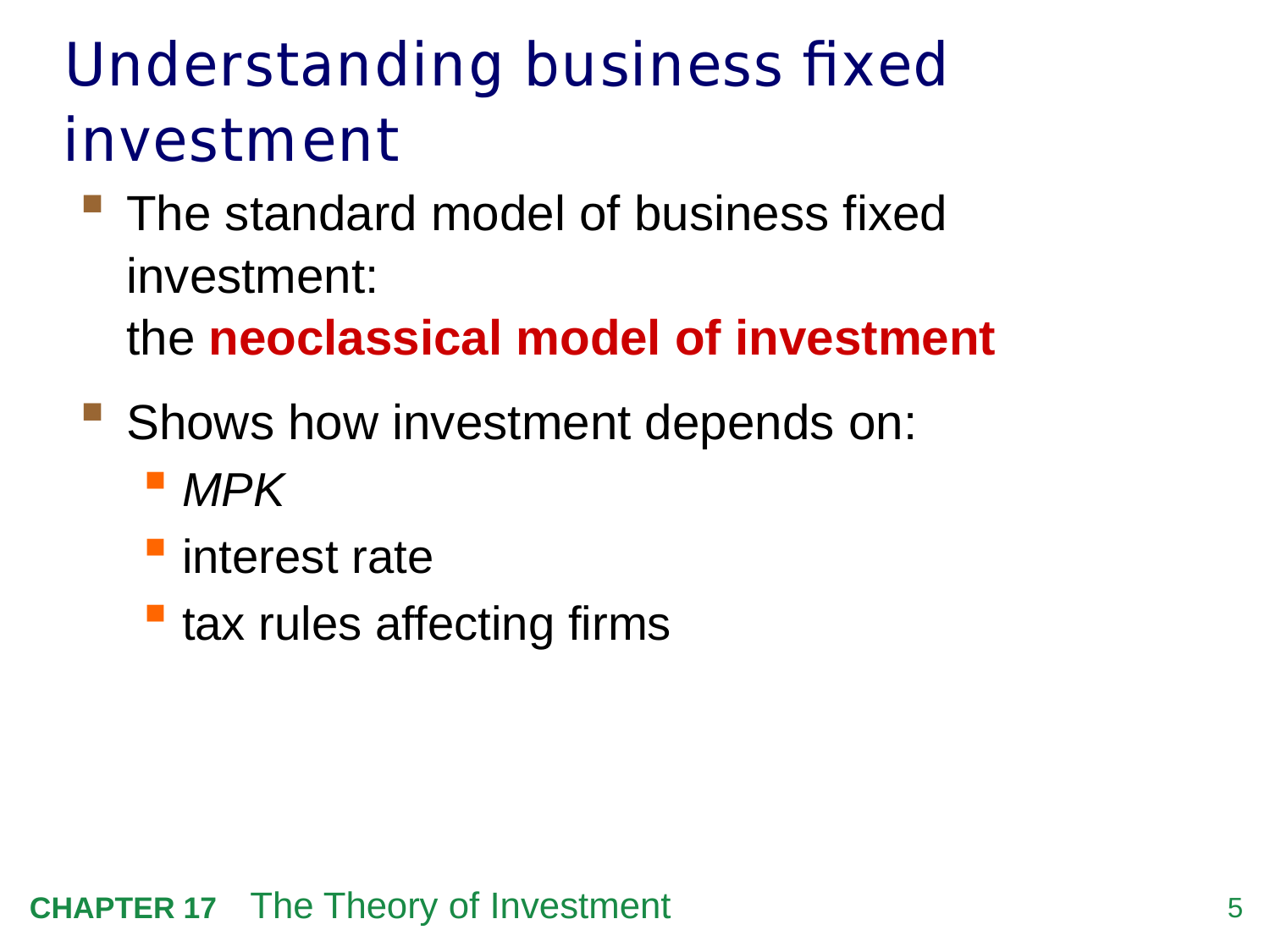

# Understanding business fixed investment
The standard model of business fixed investment:
the neoclassical model of investment
Shows how investment depends on:
MPK
interest rate
tax rules affecting firms